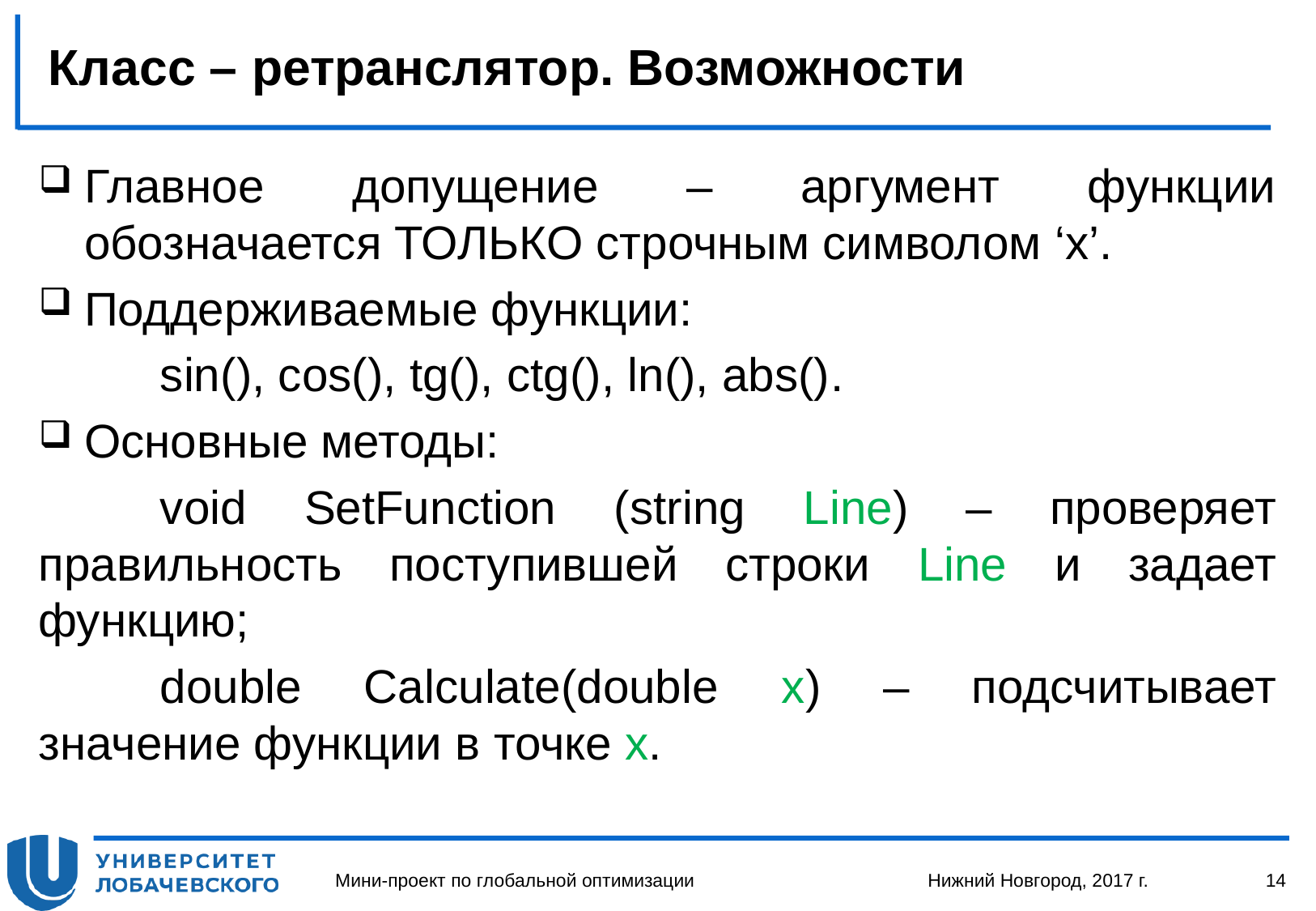

# Класс – ретранслятор. Возможности
Главное допущение – аргумент функции обозначается ТОЛЬКО строчным символом ‘x’.
Поддерживаемые функции:
	sin(), cos(), tg(), ctg(), ln(), abs().
Основные методы:
	void SetFunction (string Line) – проверяет правильность поступившей строки Line и задает функцию;
	double Calculate(double x) – подсчитывает значение функции в точке x.
Мини-проект по глобальной оптимизации
Нижний Новгород, 2017 г.
14